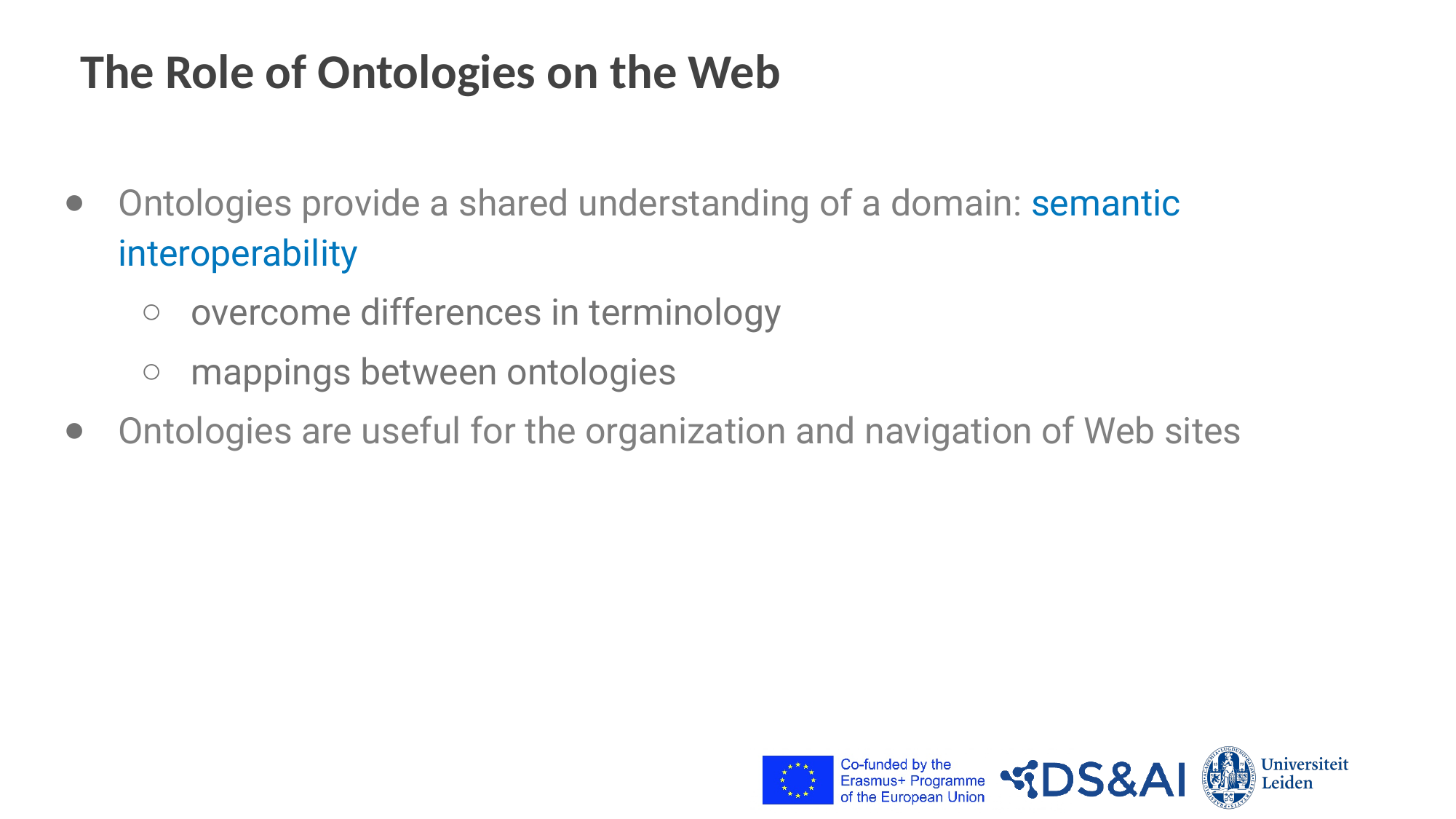

# The Role of Ontologies on the Web
Ontologies provide a shared understanding of a domain: semantic interoperability
overcome differences in terminology
mappings between ontologies
Ontologies are useful for the organization and navigation of Web sites

31